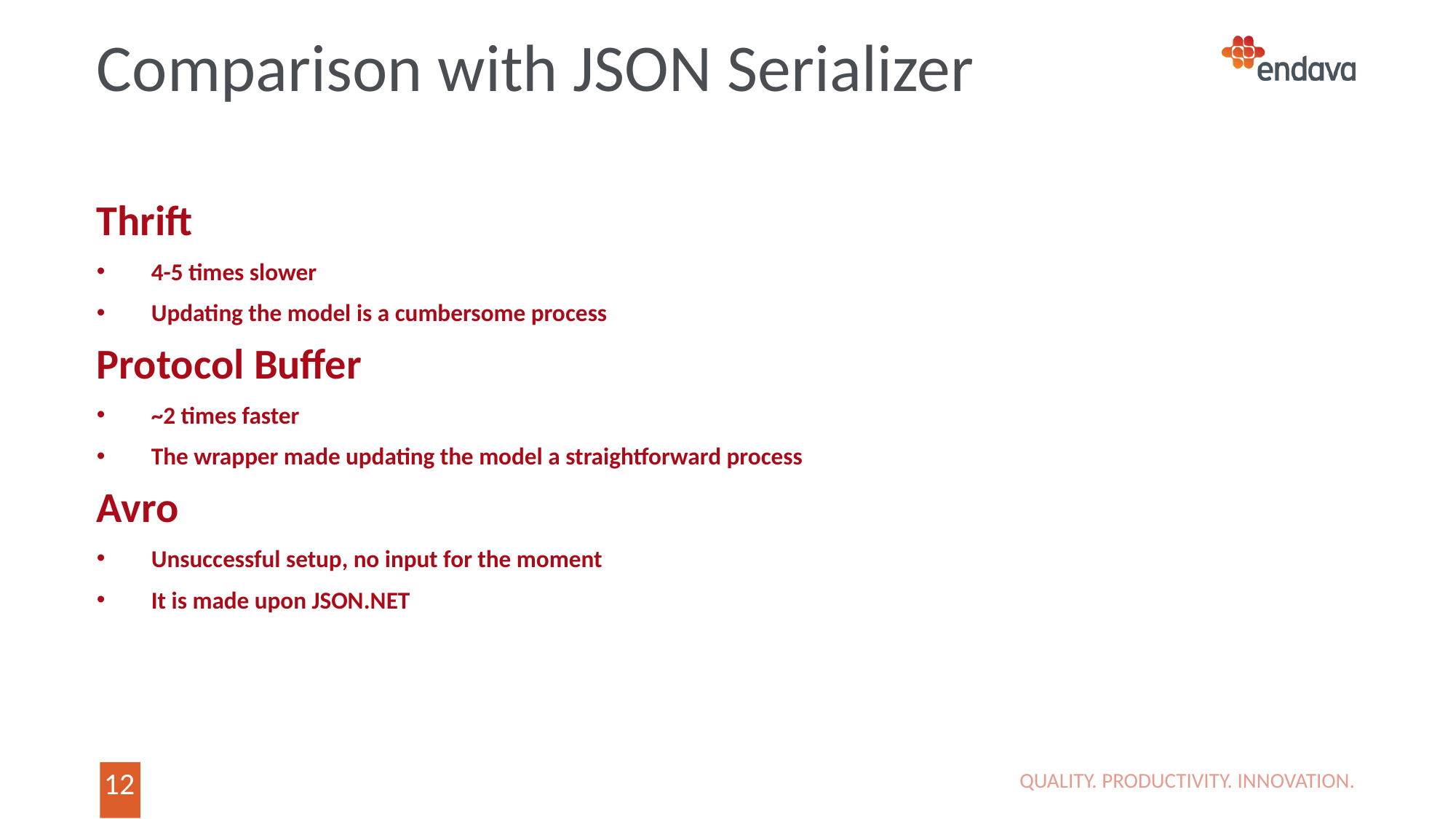

# Comparison with JSON Serializer
Thrift
4-5 times slower
Updating the model is a cumbersome process
Protocol Buffer
~2 times faster
The wrapper made updating the model a straightforward process
Avro
Unsuccessful setup, no input for the moment
It is made upon JSON.NET

QUALITY. PRODUCTIVITY. INNOVATION.